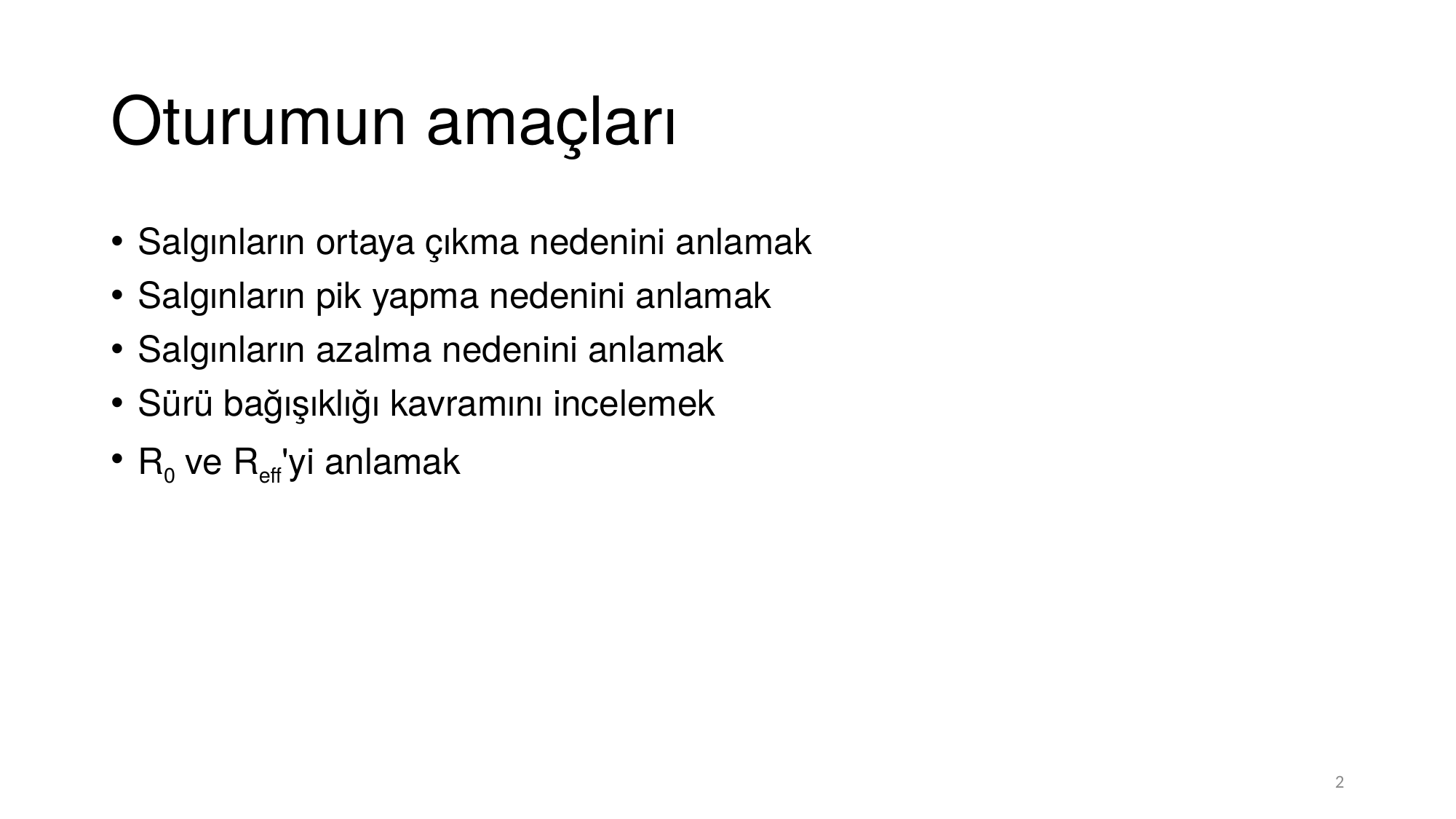

# Oturumun amaçları
Salgınların ortaya çıkma nedenini anlamak
Salgınların pik yapma nedenini anlamak
Salgınların azalma nedenini anlamak
Sürü bağışıklığı kavramını incelemek
R0 ve Reff'yi anlamak

2